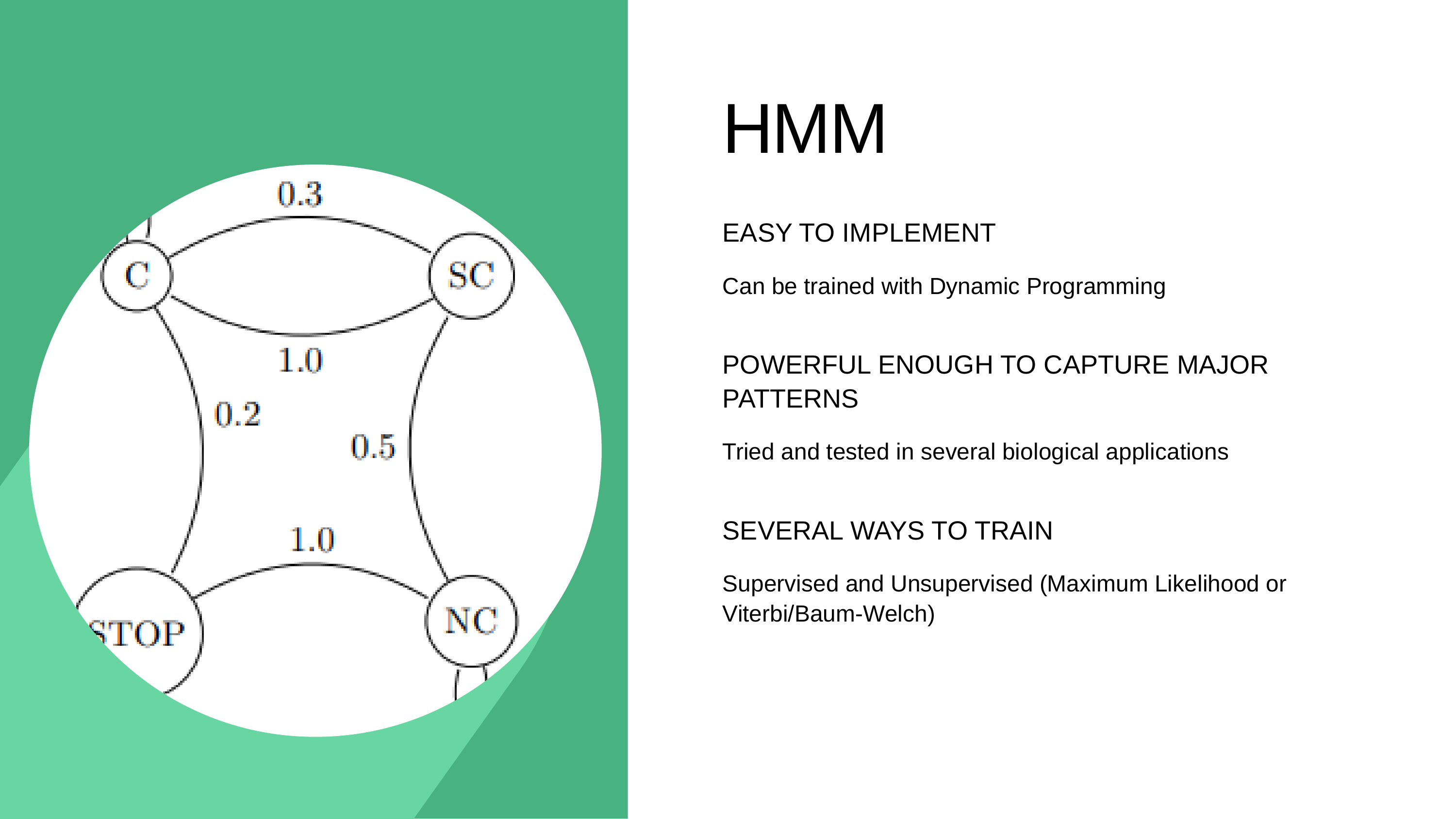

HMM
EASY TO IMPLEMENT
Can be trained with Dynamic Programming
POWERFUL ENOUGH TO CAPTURE MAJOR PATTERNS
Tried and tested in several biological applications
SEVERAL WAYS TO TRAIN
Supervised and Unsupervised (Maximum Likelihood or Viterbi/Baum-Welch)